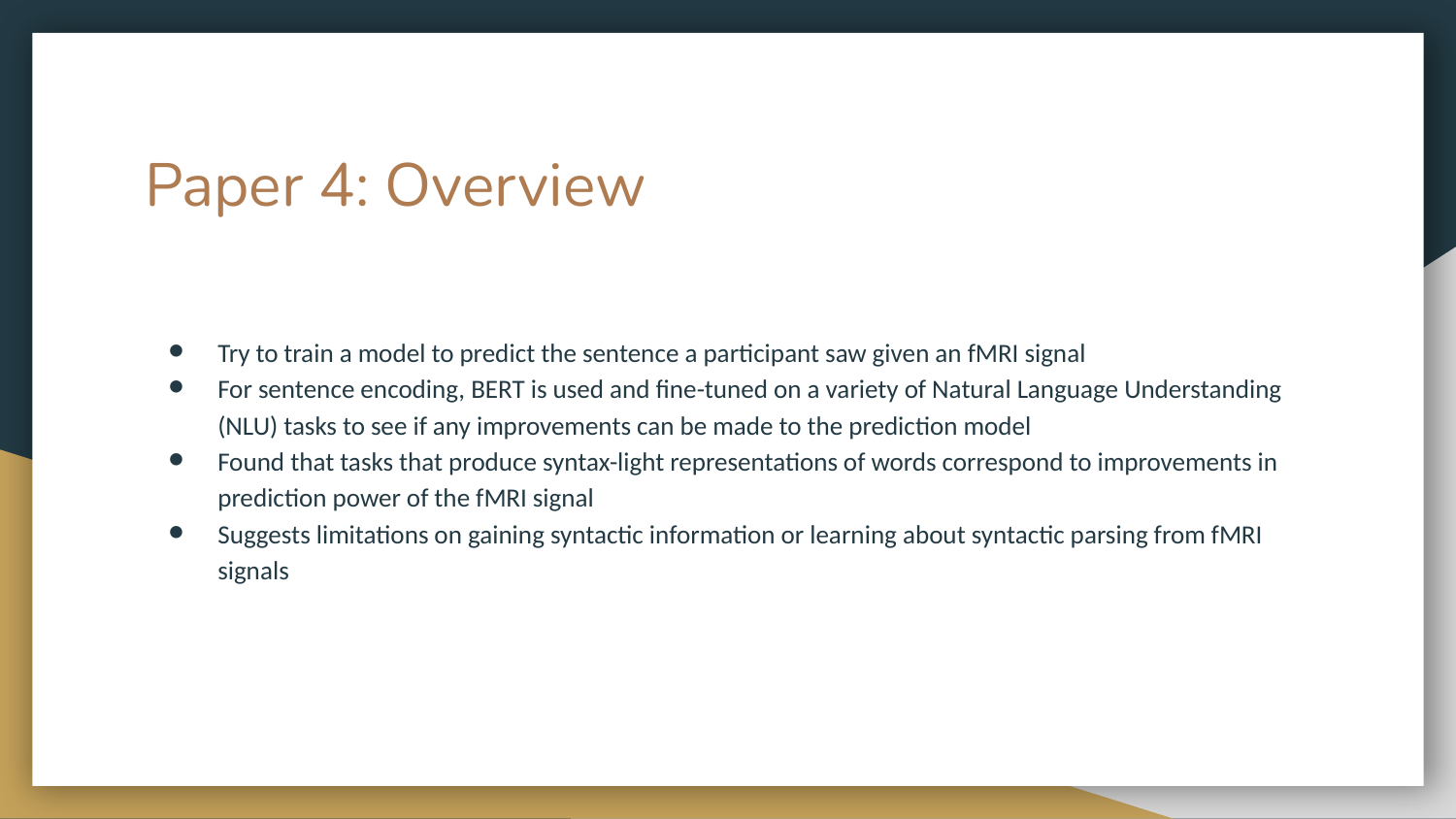

# Paper 4: Overview
Try to train a model to predict the sentence a participant saw given an fMRI signal
For sentence encoding, BERT is used and fine-tuned on a variety of Natural Language Understanding (NLU) tasks to see if any improvements can be made to the prediction model
Found that tasks that produce syntax-light representations of words correspond to improvements in prediction power of the fMRI signal
Suggests limitations on gaining syntactic information or learning about syntactic parsing from fMRI signals